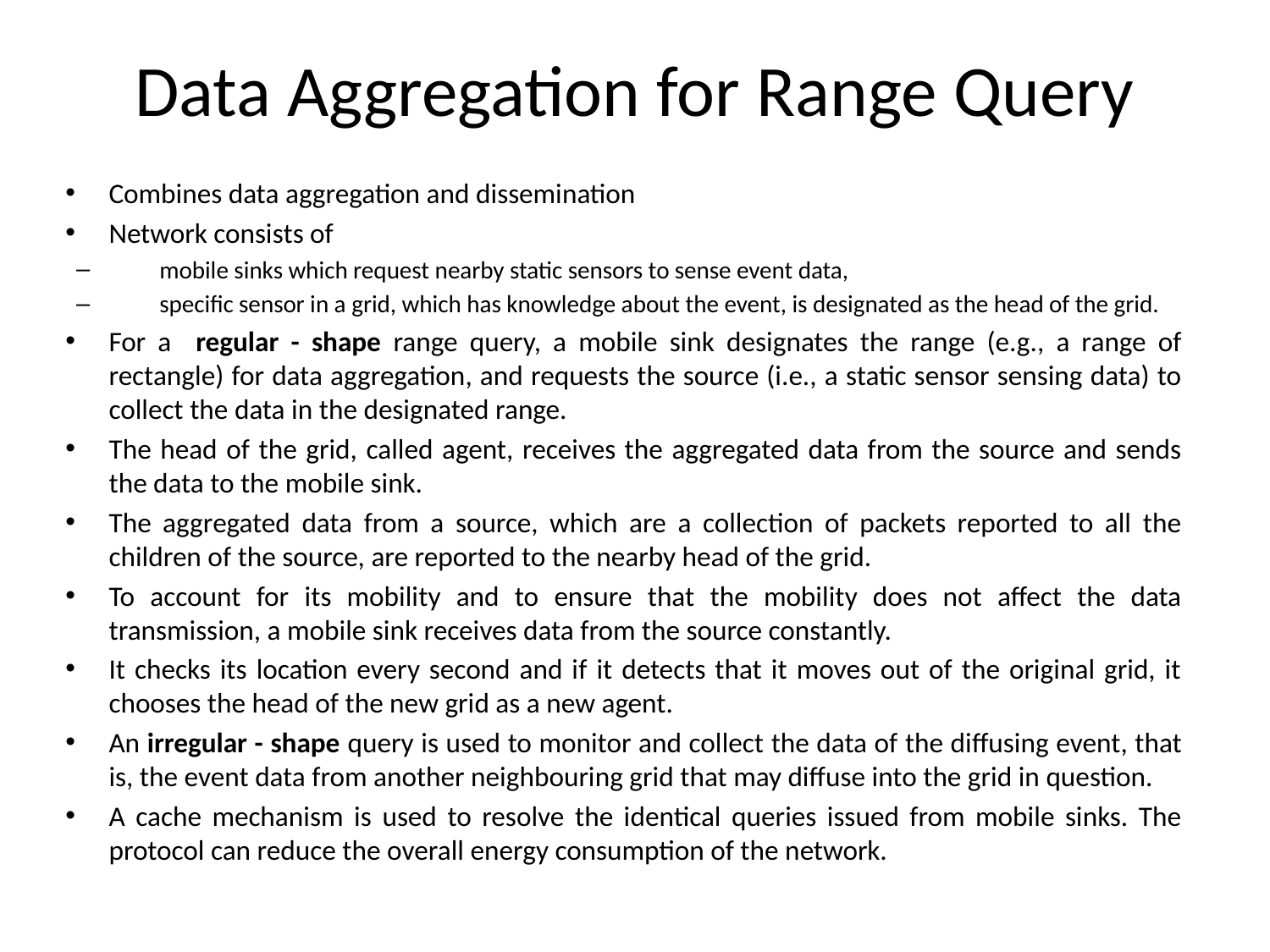

# Data Aggregation for Range Query
Combines data aggregation and dissemination
Network consists of
mobile sinks which request nearby static sensors to sense event data,
specific sensor in a grid, which has knowledge about the event, is designated as the head of the grid.
For a  regular - shape range query, a mobile sink designates the range (e.g., a range of rectangle) for data aggregation, and requests the source (i.e., a static sensor sensing data) to collect the data in the designated range.
The head of the grid, called agent, receives the aggregated data from the source and sends the data to the mobile sink.
The aggregated data from a source, which are a collection of packets reported to all the children of the source, are reported to the nearby head of the grid.
To account for its mobility and to ensure that the mobility does not affect the data transmission, a mobile sink receives data from the source constantly.
It checks its location every second and if it detects that it moves out of the original grid, it chooses the head of the new grid as a new agent.
An irregular - shape query is used to monitor and collect the data of the diffusing event, that is, the event data from another neighbouring grid that may diffuse into the grid in question.
A cache mechanism is used to resolve the identical queries issued from mobile sinks. The protocol can reduce the overall energy consumption of the network.